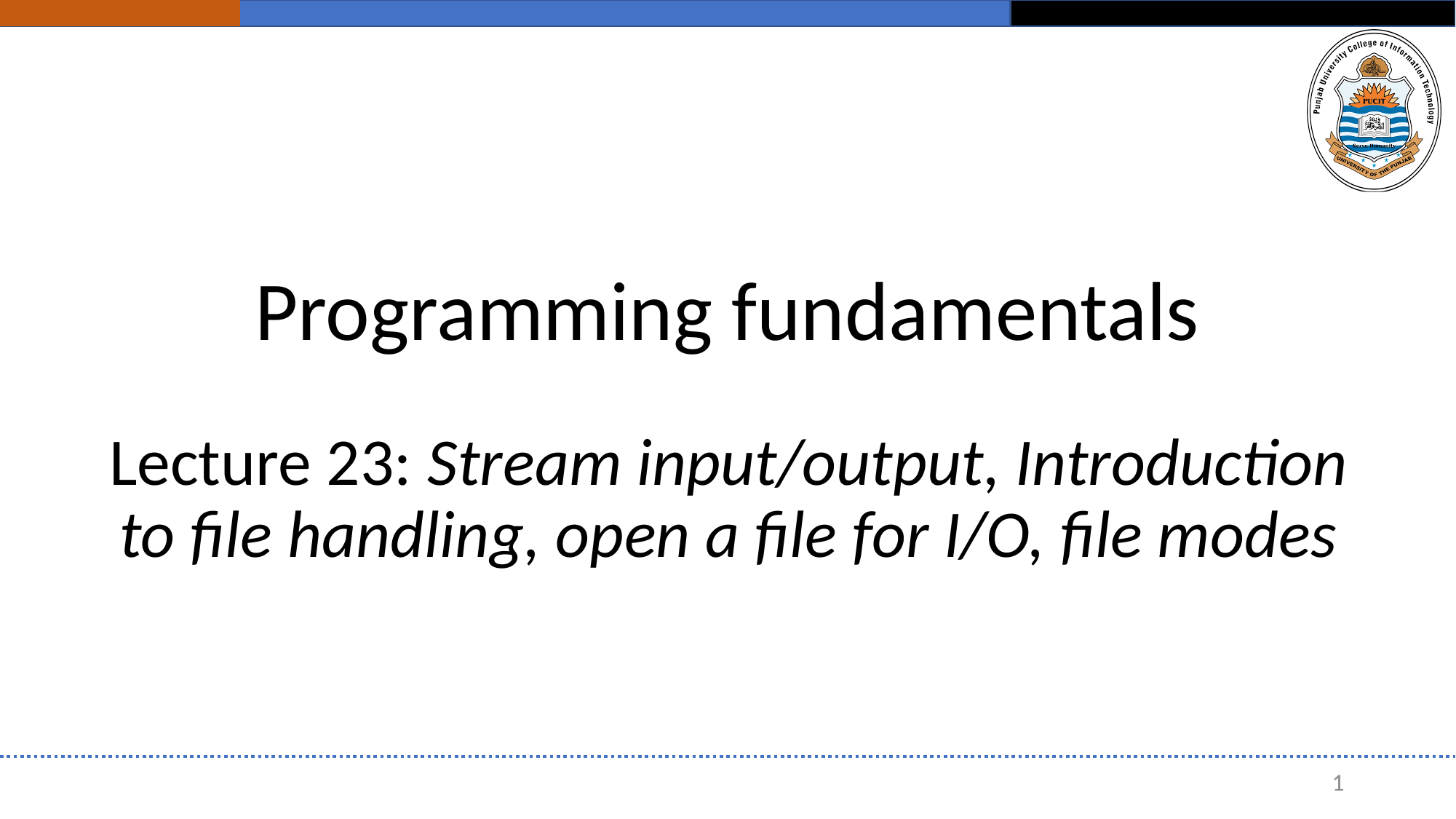

# Programming fundamentals
Lecture 23: Stream input/output, Introduction to file handling, open a file for I/O, file modes
1